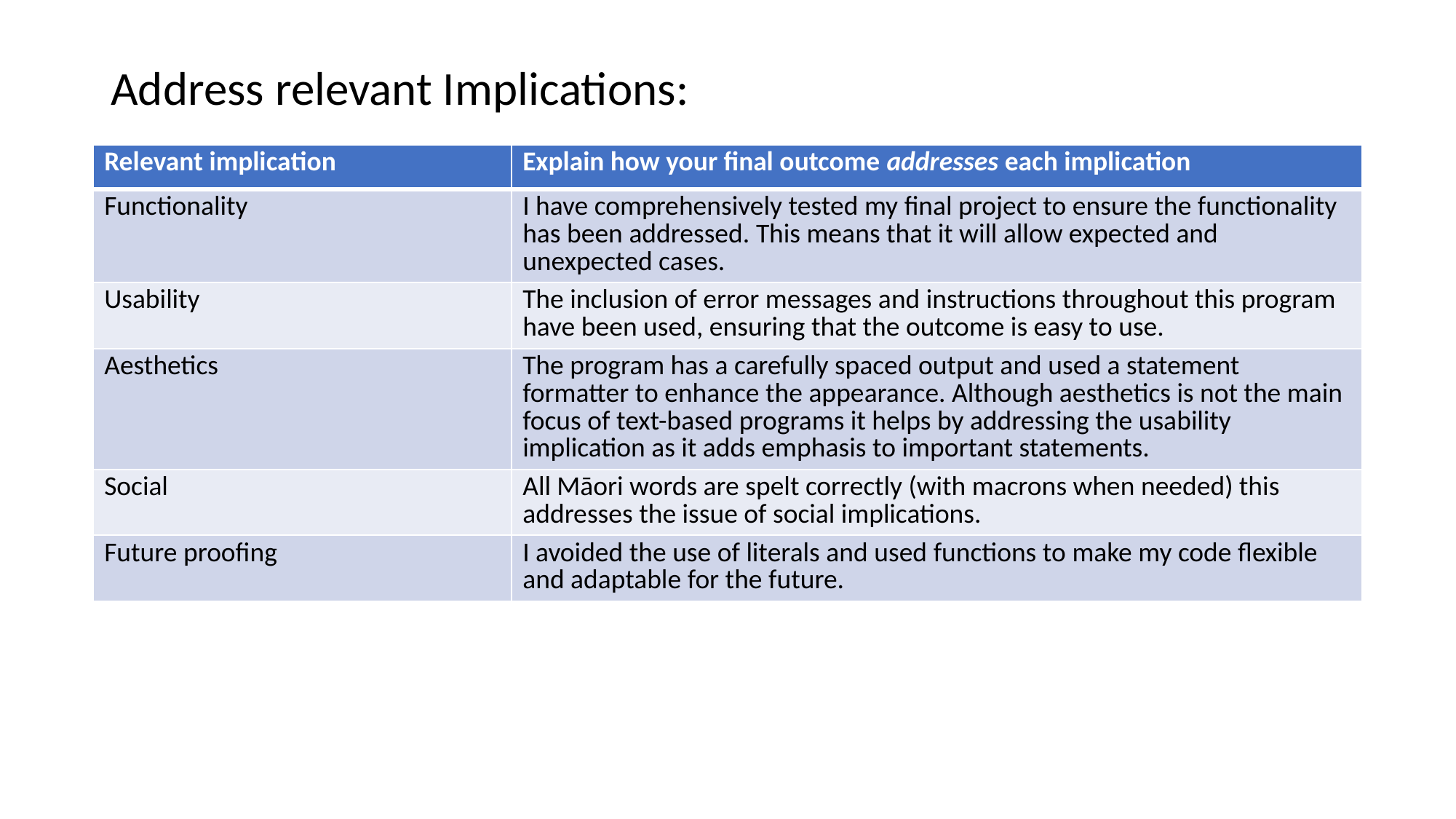

# Address relevant Implications:
| Relevant implication | Explain how your final outcome addresses each implication |
| --- | --- |
| Functionality | I have comprehensively tested my final project to ensure the functionality has been addressed. This means that it will allow expected and unexpected cases. |
| Usability | The inclusion of error messages and instructions throughout this program have been used, ensuring that the outcome is easy to use. |
| Aesthetics | The program has a carefully spaced output and used a statement formatter to enhance the appearance. Although aesthetics is not the main focus of text-based programs it helps by addressing the usability implication as it adds emphasis to important statements. |
| Social | All Māori words are spelt correctly (with macrons when needed) this addresses the issue of social implications. |
| Future proofing | I avoided the use of literals and used functions to make my code flexible and adaptable for the future. |